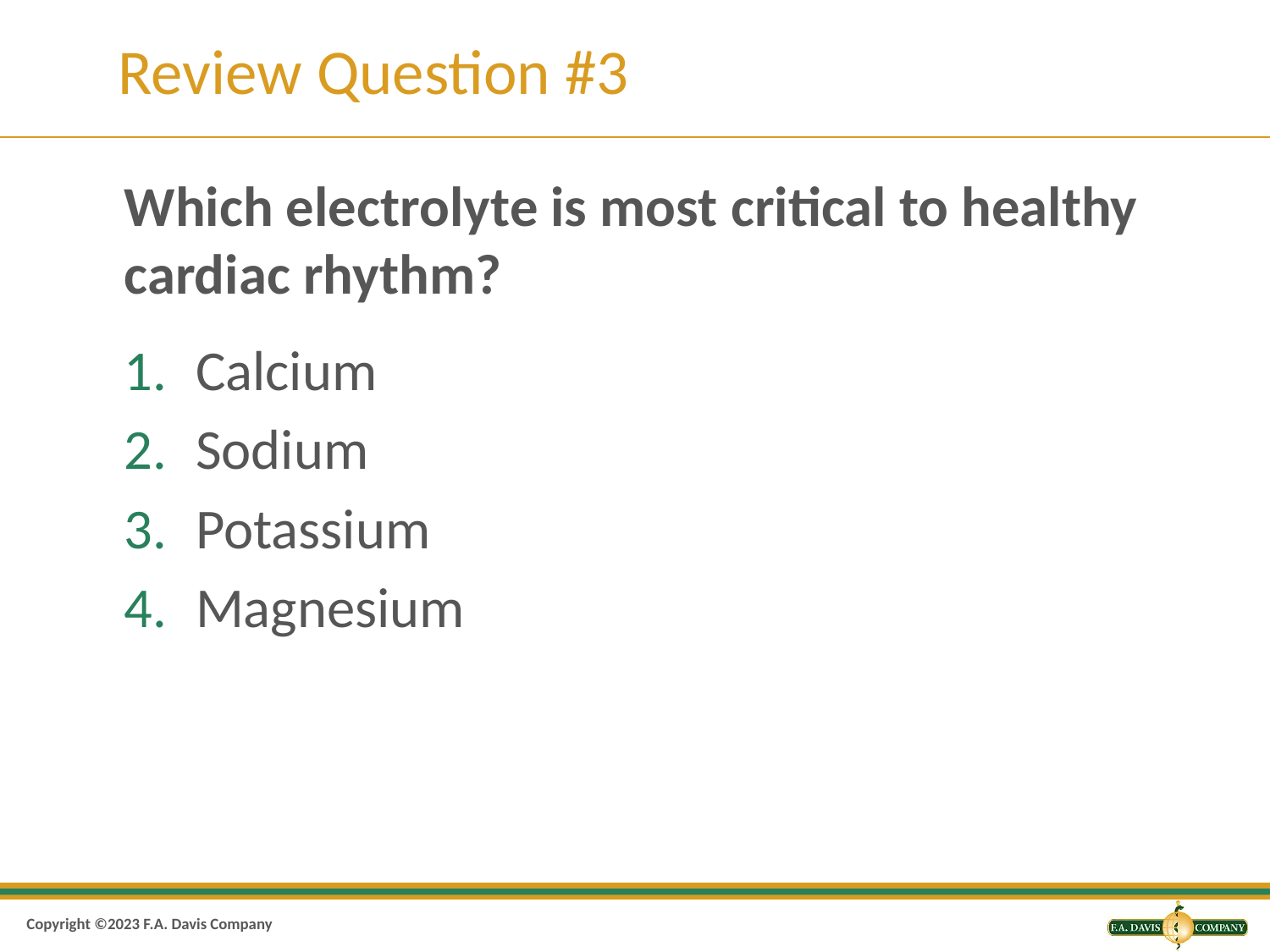

# Review Question #3
Which electrolyte is most critical to healthy cardiac rhythm?
Calcium
Sodium
Potassium
Magnesium